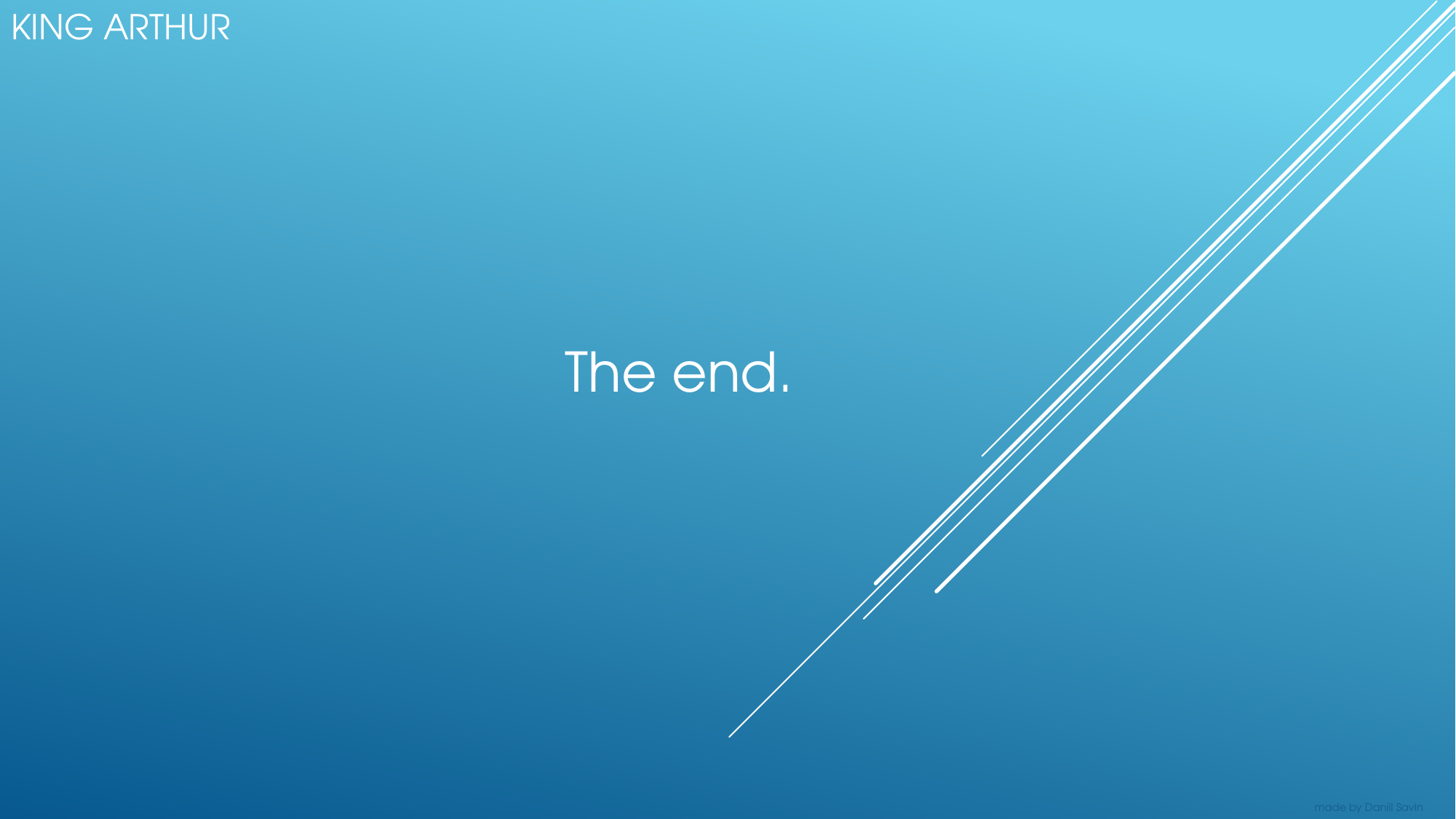

# KING Arthur
The end.
made by Daniil Savin